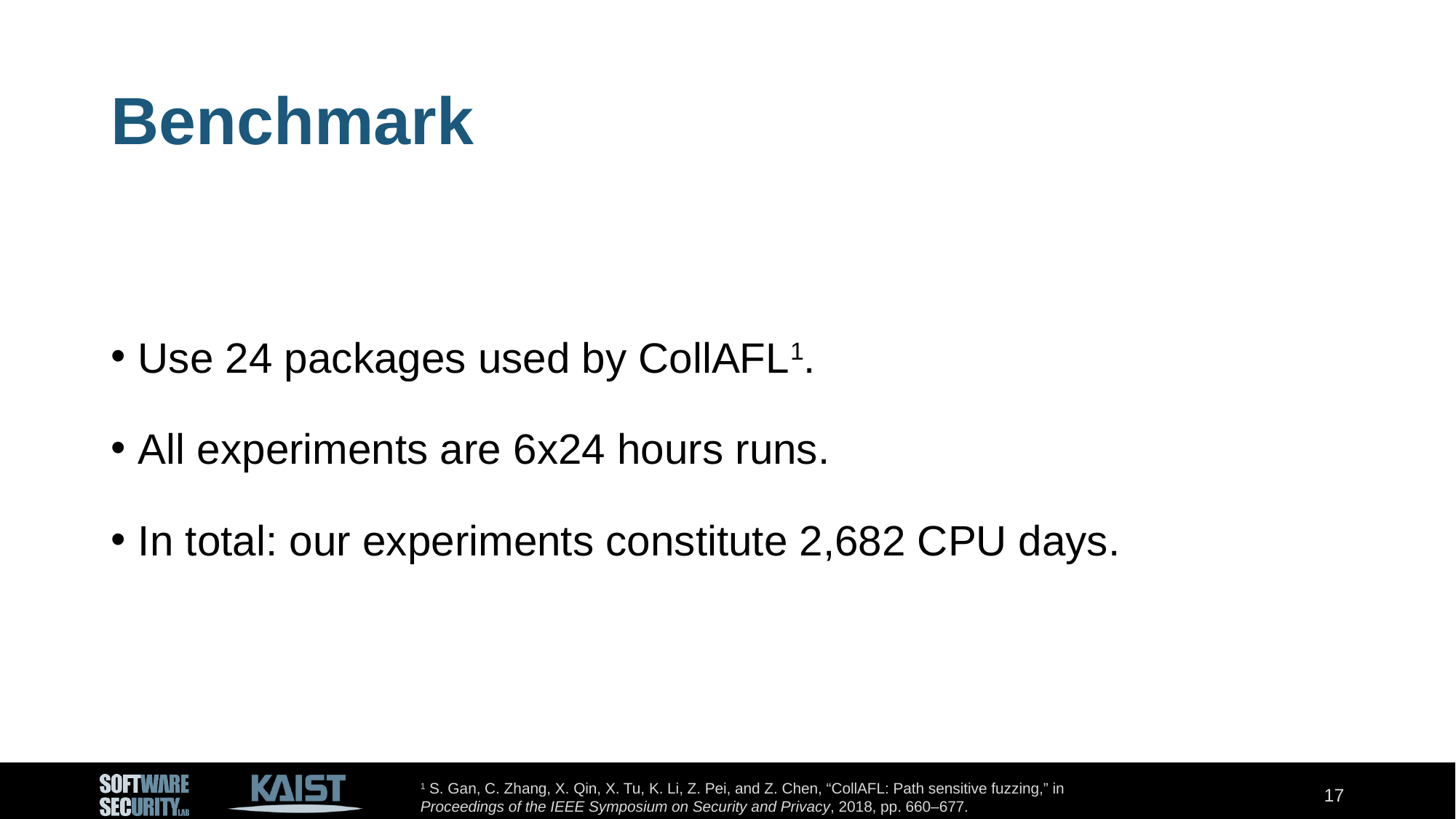

# Benchmark
Use 24 packages used by CollAFL1.
All experiments are 6x24 hours runs.
In total: our experiments constitute 2,682 CPU days.
17
1 S. Gan, C. Zhang, X. Qin, X. Tu, K. Li, Z. Pei, and Z. Chen, “CollAFL: Path sensitive fuzzing,” in Proceedings of the IEEE Symposium on Security and Privacy, 2018, pp. 660–677.